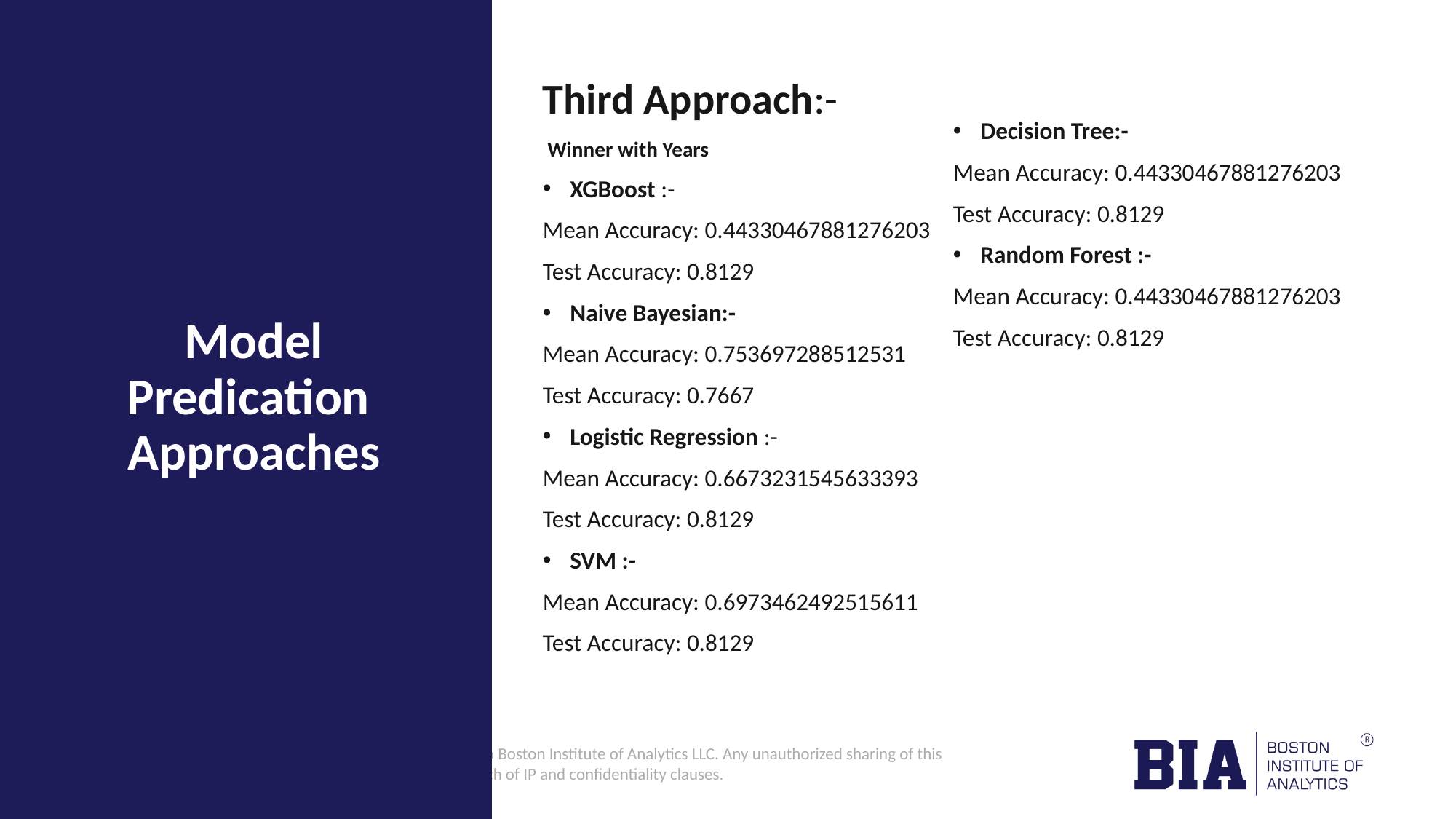

Third Approach:-
 Winner with Years
XGBoost :-
Mean Accuracy: 0.44330467881276203
Test Accuracy: 0.8129
Naive Bayesian:-
Mean Accuracy: 0.753697288512531
Test Accuracy: 0.7667
Logistic Regression :-
Mean Accuracy: 0.6673231545633393
Test Accuracy: 0.8129
SVM :-
Mean Accuracy: 0.6973462492515611
Test Accuracy: 0.8129

Decision Tree:-
Mean Accuracy: 0.44330467881276203
Test Accuracy: 0.8129
Random Forest :-
Mean Accuracy: 0.44330467881276203
Test Accuracy: 0.8129
# Model Predication  Approaches